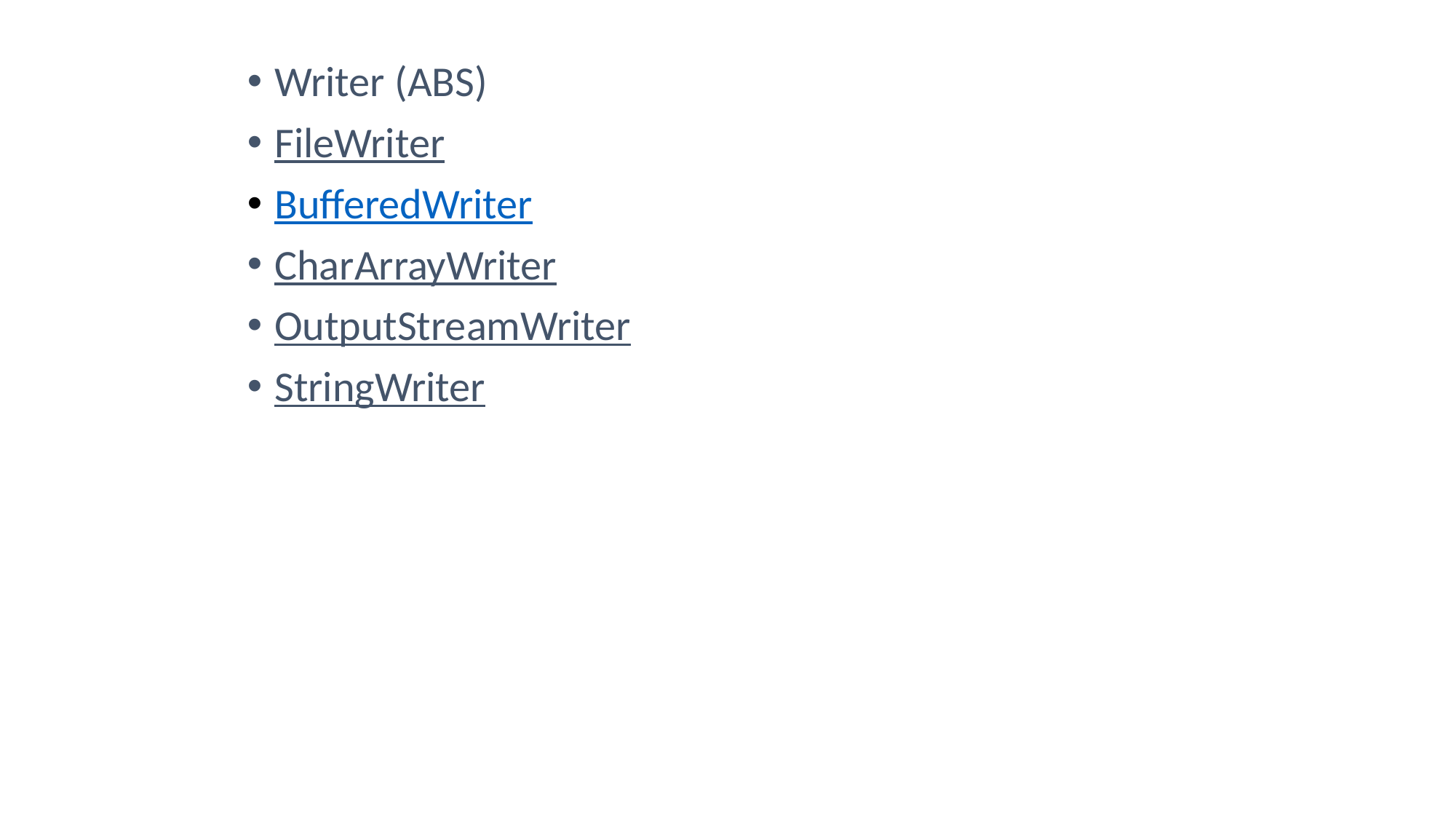

Writer (ABS)
FileWriter
BufferedWriter
CharArrayWriter
OutputStreamWriter
StringWriter